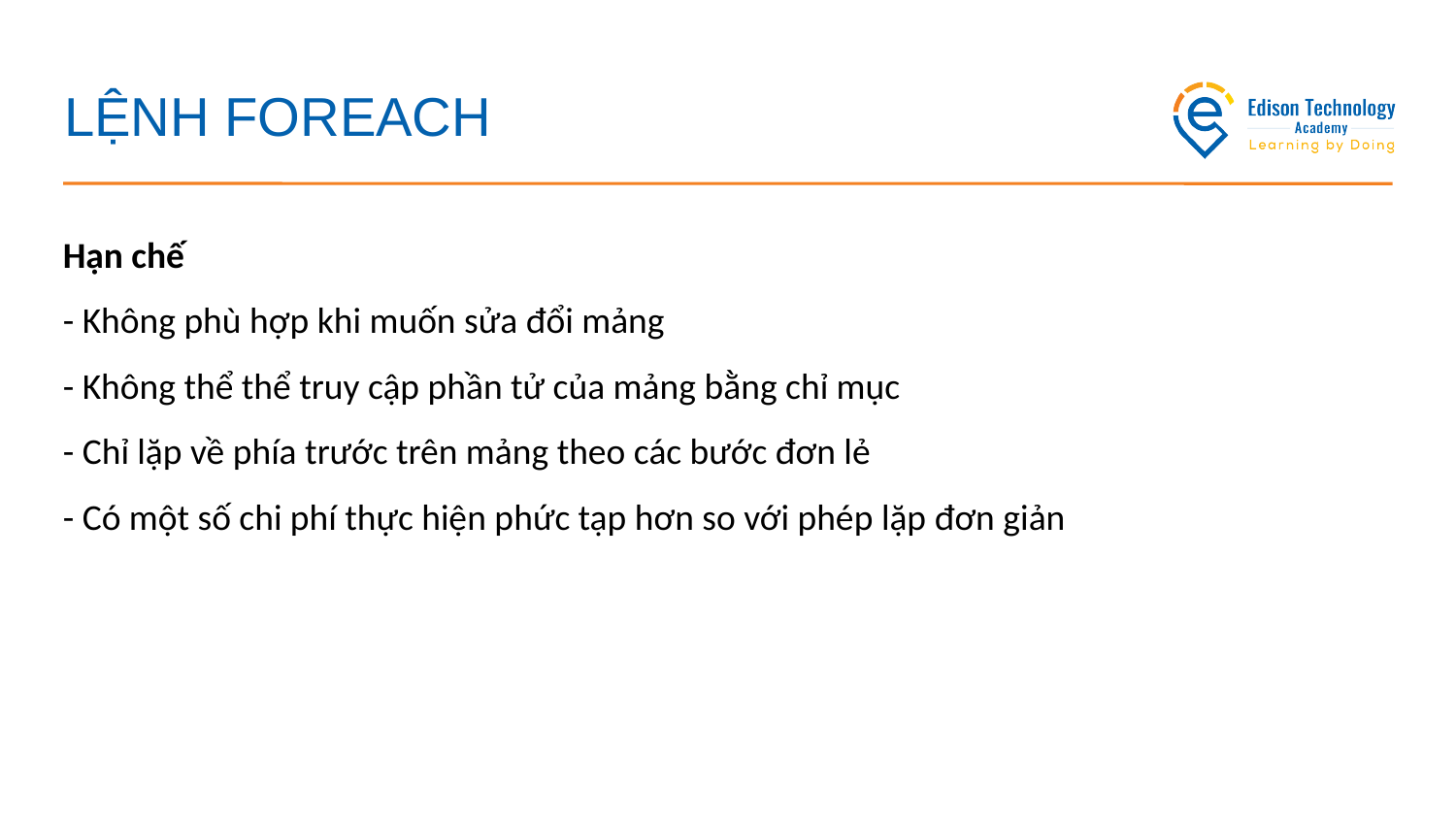

# LỆNH FOREACH
Hạn chế
- Không phù hợp khi muốn sửa đổi mảng
- Không thể thể truy cập phần tử của mảng bằng chỉ mục
- Chỉ lặp về phía trước trên mảng theo các bước đơn lẻ
- Có một số chi phí thực hiện phức tạp hơn so với phép lặp đơn giản